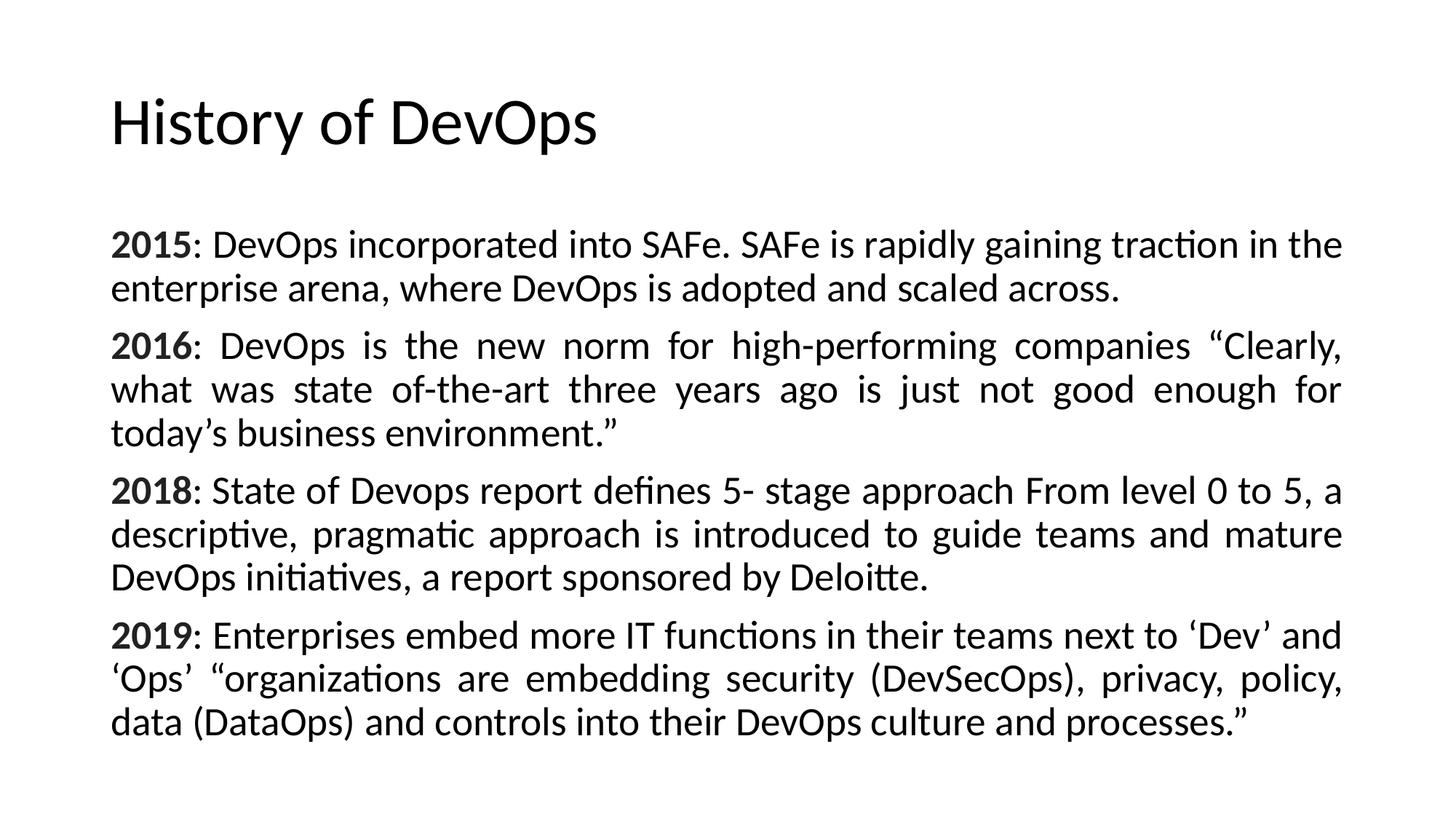

# History of DevOps
2015: DevOps incorporated into SAFe. SAFe is rapidly gaining traction in the enterprise arena, where DevOps is adopted and scaled across.
2016: DevOps is the new norm for high-performing companies “Clearly, what was state of-the-art three years ago is just not good enough for today’s business environment.”
2018: State of Devops report defines 5- stage approach From level 0 to 5, a descriptive, pragmatic approach is introduced to guide teams and mature DevOps initiatives, a report sponsored by Deloitte.
2019: Enterprises embed more IT functions in their teams next to ‘Dev’ and ‘Ops’ “organizations are embedding security (DevSecOps), privacy, policy, data (DataOps) and controls into their DevOps culture and processes.”